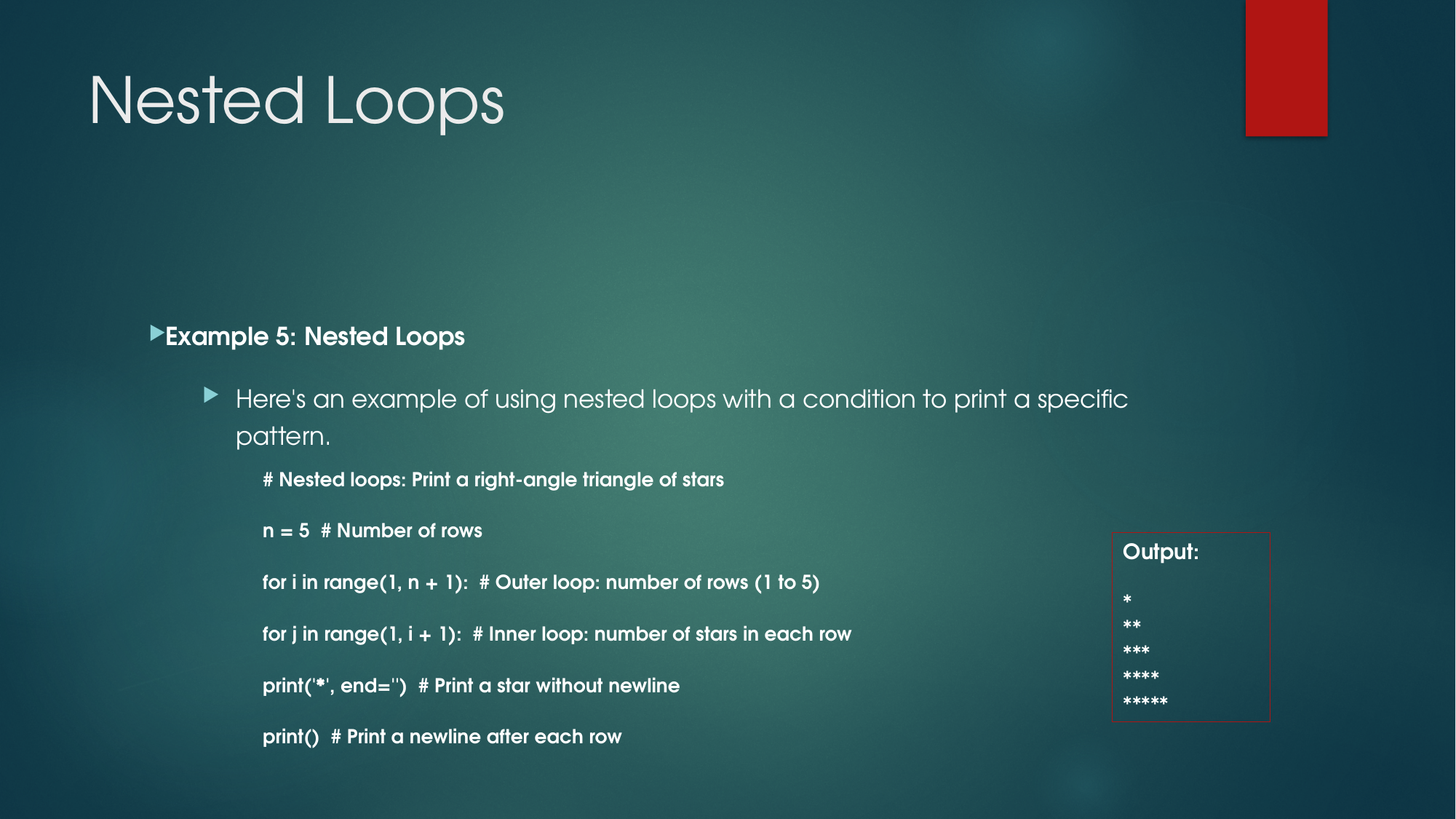

# Nested Loops
Example 5: Nested Loops
Here's an example of using nested loops with a condition to print a specific pattern.
# Nested loops: Print a right-angle triangle of stars
n = 5  # Number of rows
for i in range(1, n + 1):  # Outer loop: number of rows (1 to 5)
	for j in range(1, i + 1):  # Inner loop: number of stars in each row
		print('*', end='')  # Print a star without newline
	print()  # Print a newline after each row

Output:

*
**
***
****
*****